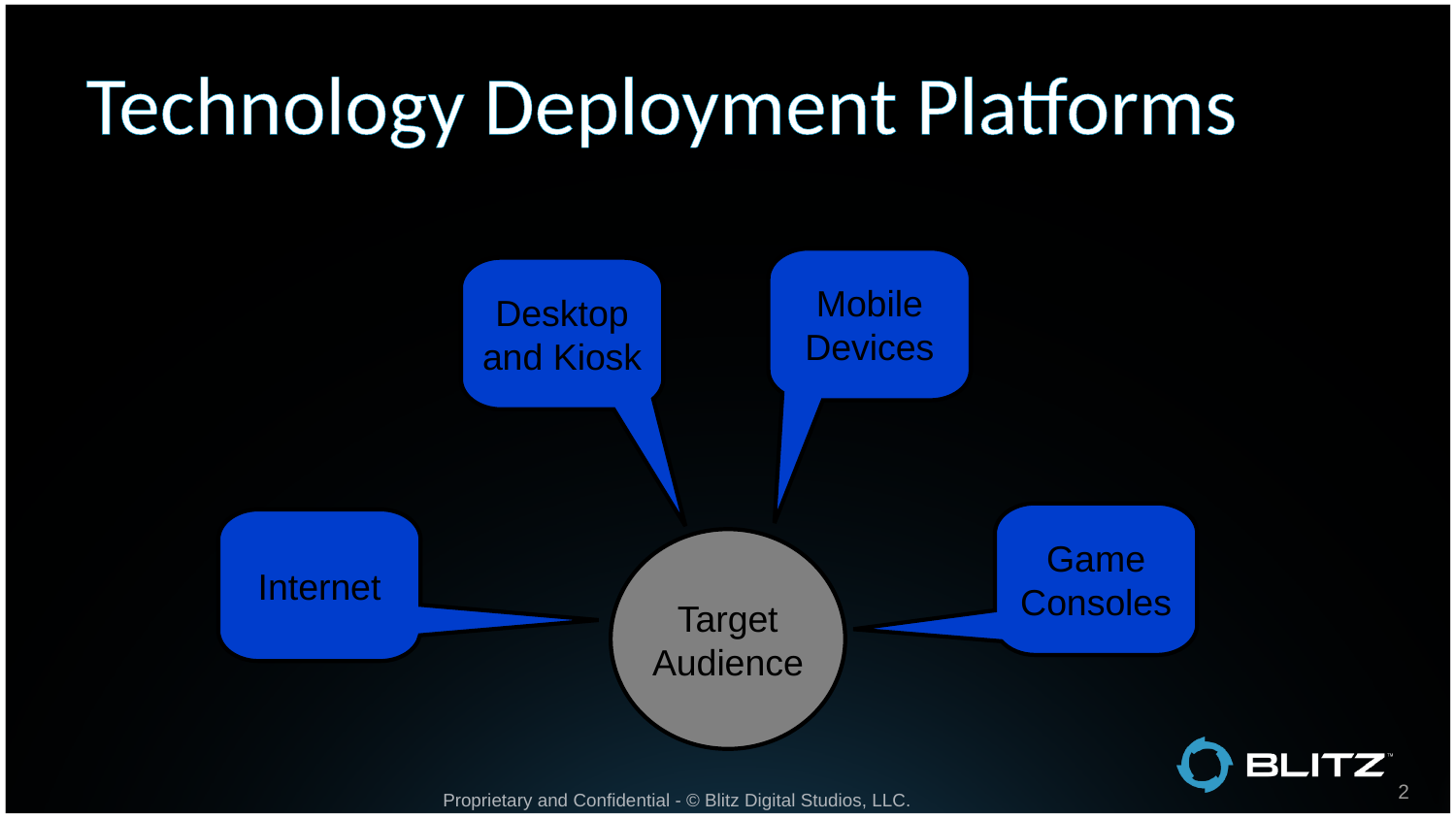

# Technology Deployment Platforms
Mobile Devices
Desktop and Kiosk
Game Consoles
Internet
Target Audience
Proprietary and Confidential - © Blitz Digital Studios, LLC.
2